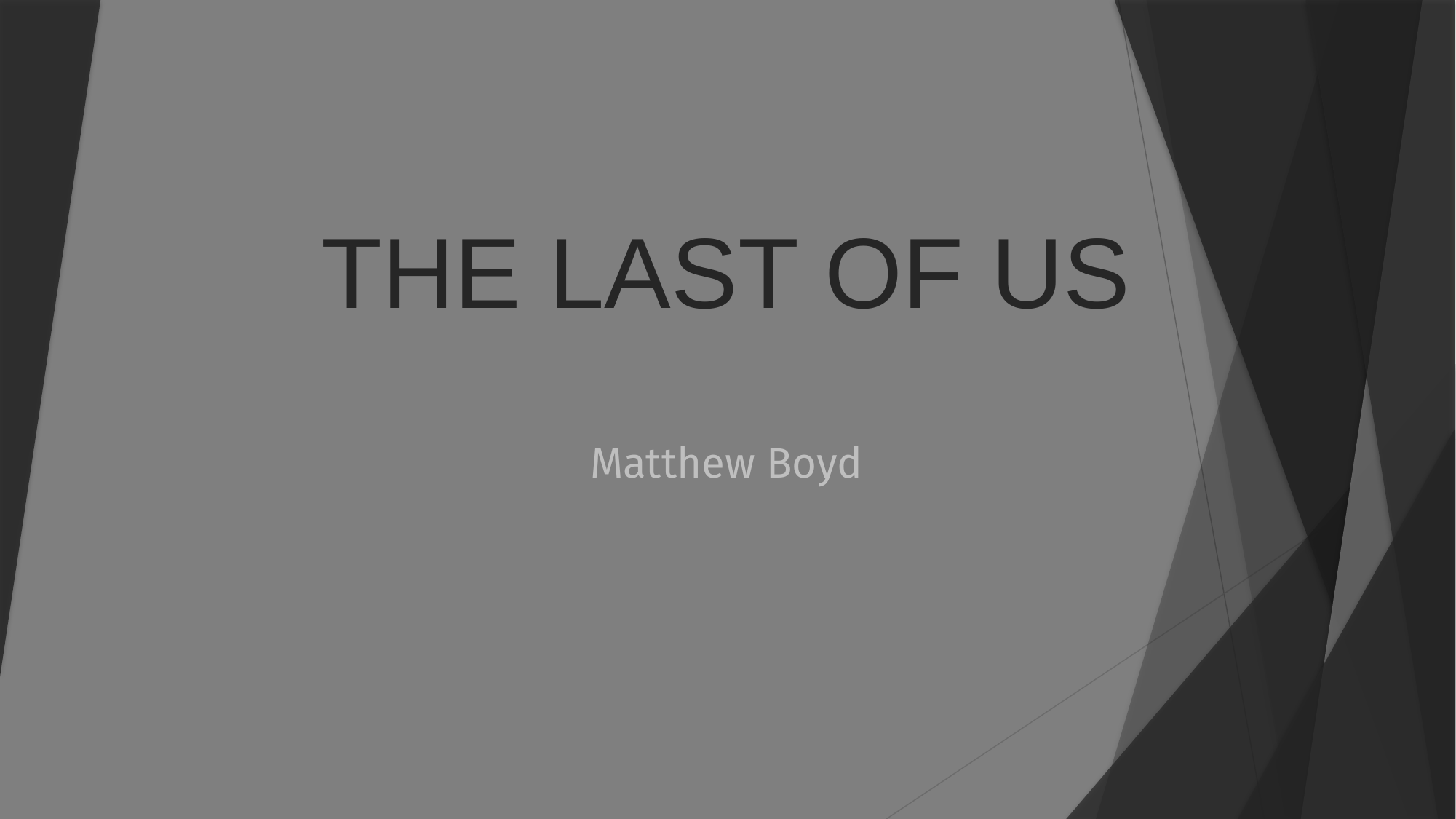

# THE LAST OF US
Matthew Boyd